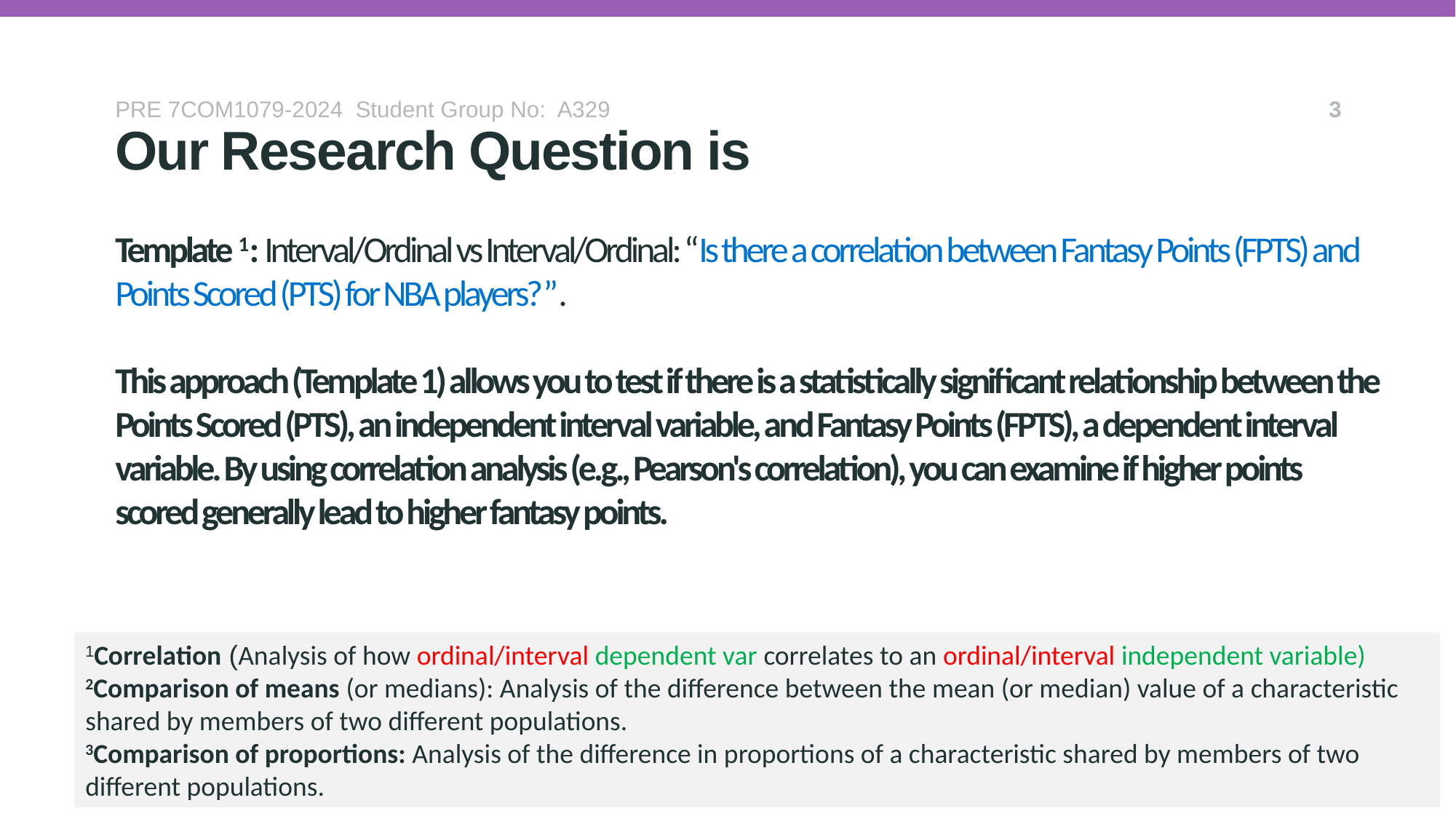

PRE 7COM1079-2024  Student Group No:  A329
3
Our Research Question is
# Template 1: Interval/Ordinal vs Interval/Ordinal: “Is there a correlation between Fantasy Points (FPTS) and Points Scored (PTS) for NBA players?”. This approach (Template 1) allows you to test if there is a statistically significant relationship between the Points Scored (PTS), an independent interval variable, and Fantasy Points (FPTS), a dependent interval variable. By using correlation analysis (e.g., Pearson's correlation), you can examine if higher points scored generally lead to higher fantasy points.
1Correlation (Analysis of how ordinal/interval dependent var correlates to an ordinal/interval independent variable)
2Comparison of means (or medians): Analysis of the difference between the mean (or median) value of a characteristic shared by members of two different populations.
3Comparison of proportions: Analysis of the difference in proportions of a characteristic shared by members of two different populations.